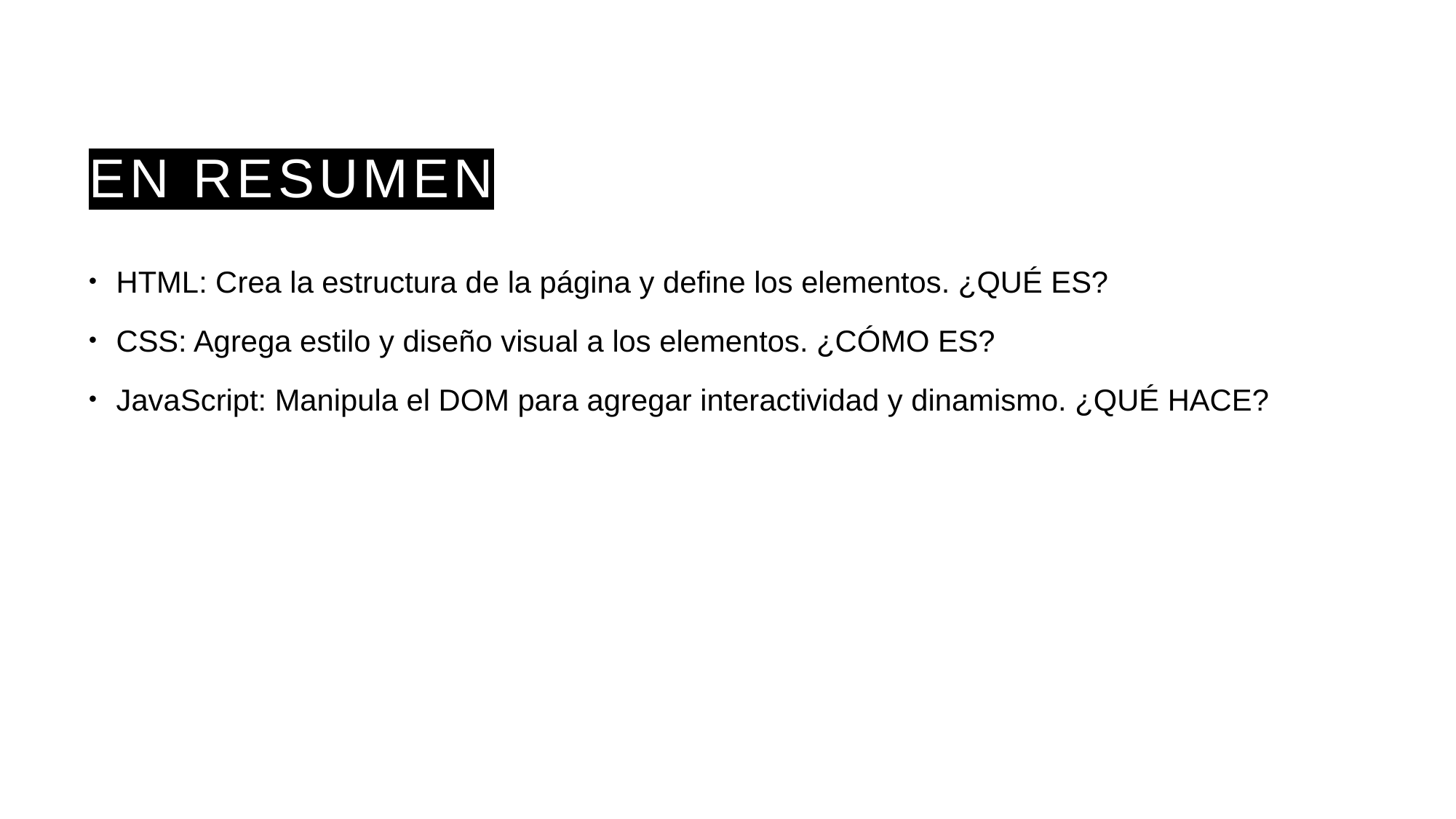

# En resumen
HTML: Crea la estructura de la página y define los elementos. ¿QUÉ ES?
CSS: Agrega estilo y diseño visual a los elementos. ¿CÓMO ES?
JavaScript: Manipula el DOM para agregar interactividad y dinamismo. ¿QUÉ HACE?